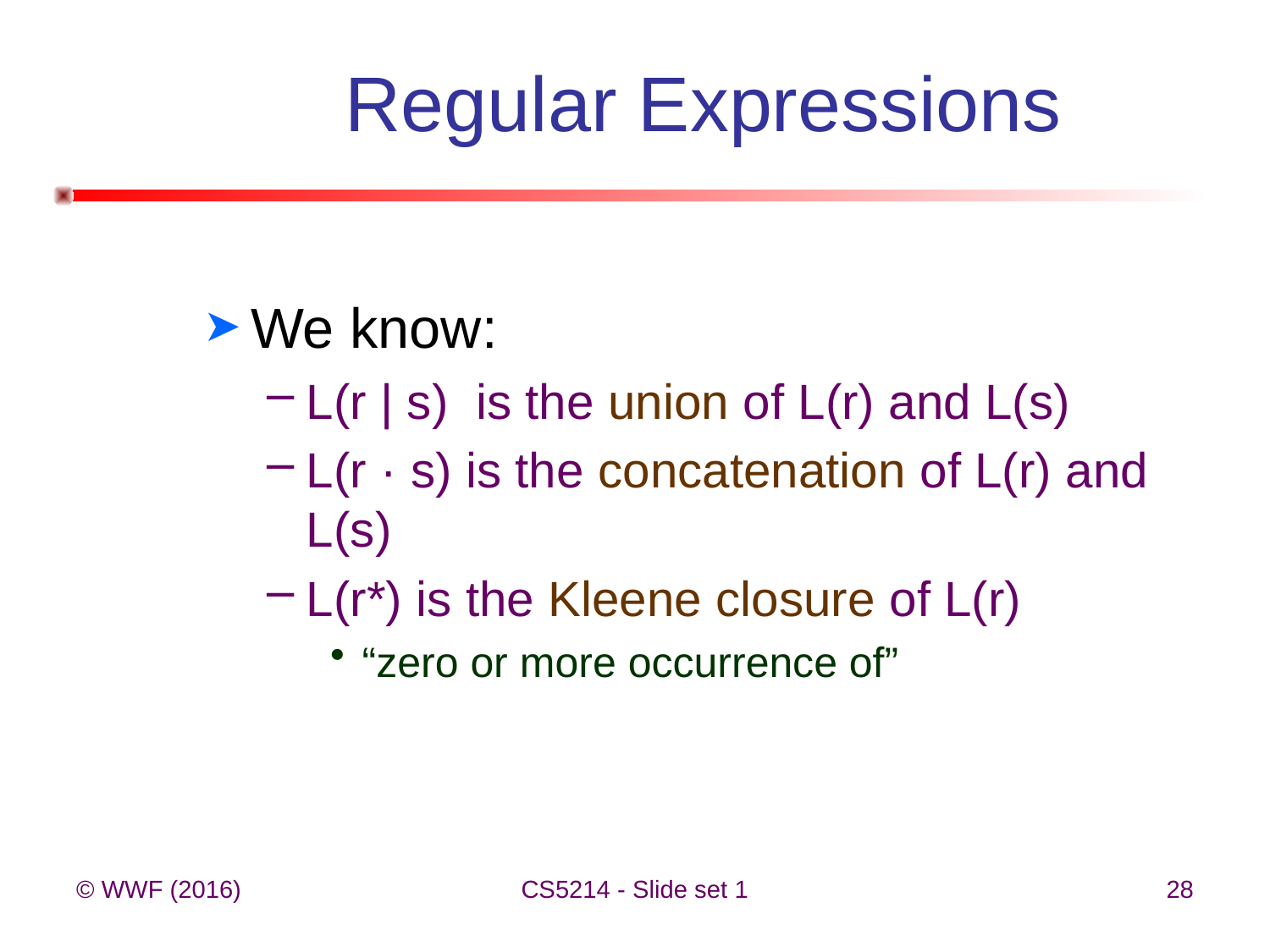

# Regular Expressions
We know:
L(r | s)  is the union of L(r) and L(s)
L(r · s) is the concatenation of L(r) and L(s)
L(r*) is the Kleene closure of L(r)
“zero or more occurrence of”
© WWF (2016)
CS5214 - Slide set 1
28